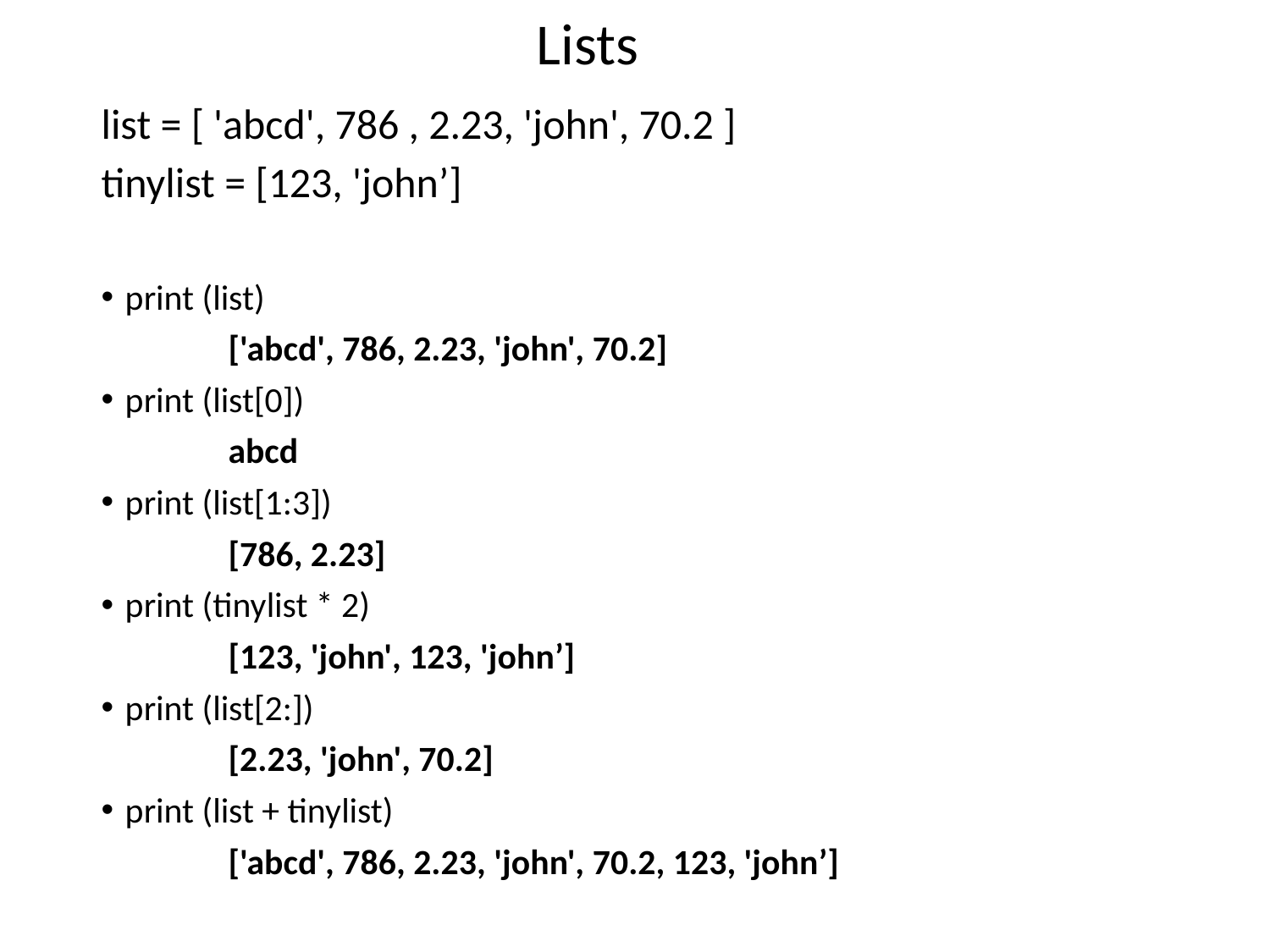

# Lists
list = [ 'abcd', 786 , 2.23, 'john', 70.2 ]
tinylist = [123, 'john’]

print (list)
	['abcd', 786, 2.23, 'john', 70.2]
print (list[0])
	abcd
print (list[1:3])
	[786, 2.23]
print (tinylist * 2)
	[123, 'john', 123, 'john’]
print (list[2:])
	[2.23, 'john', 70.2]
print (list + tinylist)
	['abcd', 786, 2.23, 'john', 70.2, 123, 'john’]